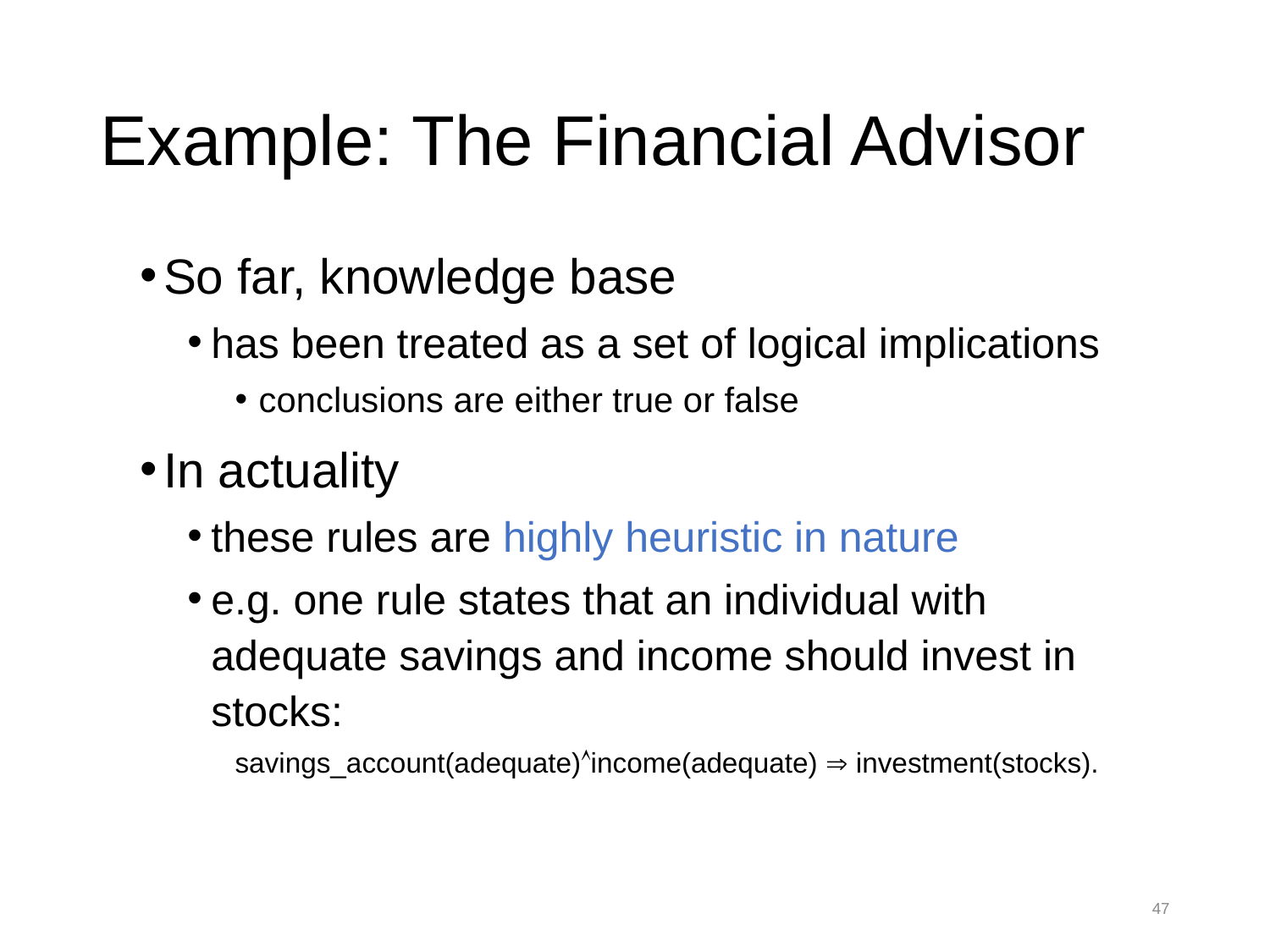

# Example: The Financial Advisor
So far, knowledge base
has been treated as a set of logical implications
conclusions are either true or false
In actuality
these rules are highly heuristic in nature
e.g. one rule states that an individual with adequate savings and income should invest in stocks:
savings_account(adequate)∧income(adequate) ⇒ investment(stocks).
47